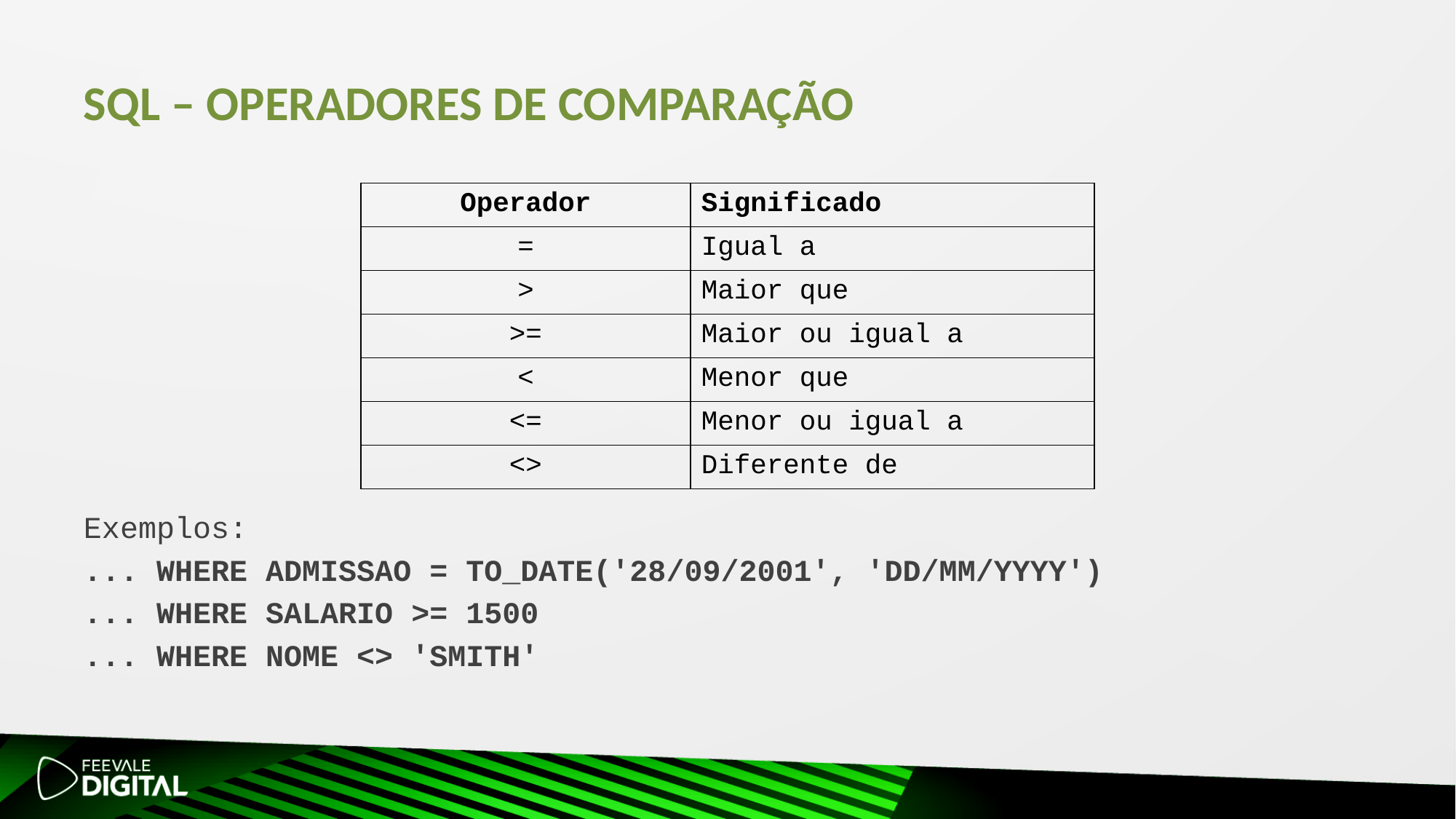

# SQL – Operadores de Comparação
| Operador | Significado |
| --- | --- |
| = | Igual a |
| > | Maior que |
| >= | Maior ou igual a |
| < | Menor que |
| <= | Menor ou igual a |
| <> | Diferente de |
Exemplos:
... WHERE ADMISSAO = TO_DATE('28/09/2001', 'DD/MM/YYYY')
... WHERE SALARIO >= 1500
... WHERE NOME <> 'SMITH'